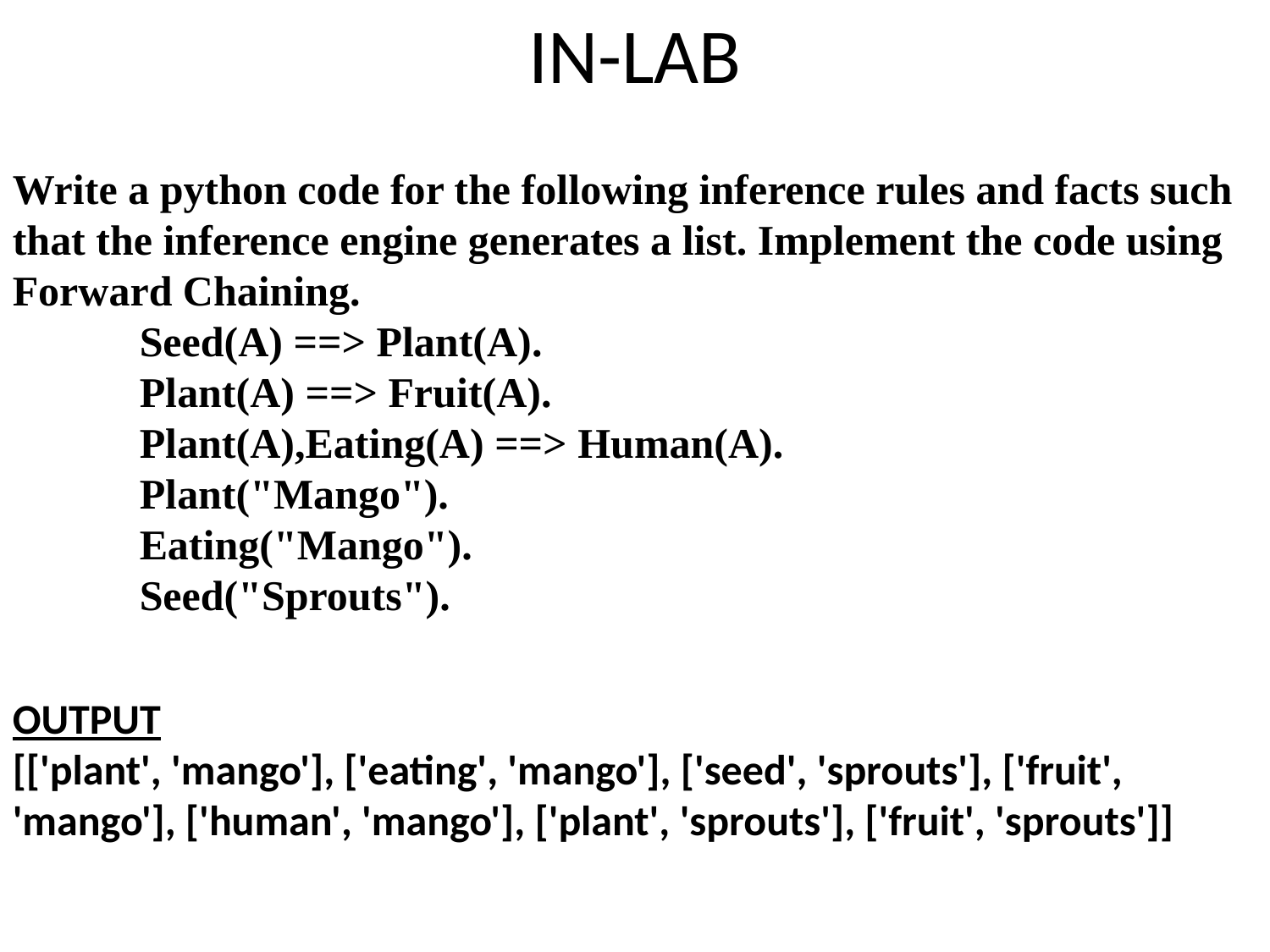

IN-LAB
Write a python code for the following inference rules and facts such that the inference engine generates a list. Implement the code using Forward Chaining.
	Seed(A) ==> Plant(A).
	Plant(A) ==> Fruit(A).
	Plant(A),Eating(A) ==> Human(A).
	Plant("Mango").
	Eating("Mango").
	Seed("Sprouts").
OUTPUT
[['plant', 'mango'], ['eating', 'mango'], ['seed', 'sprouts'], ['fruit', 'mango'], ['human', 'mango'], ['plant', 'sprouts'], ['fruit', 'sprouts']]